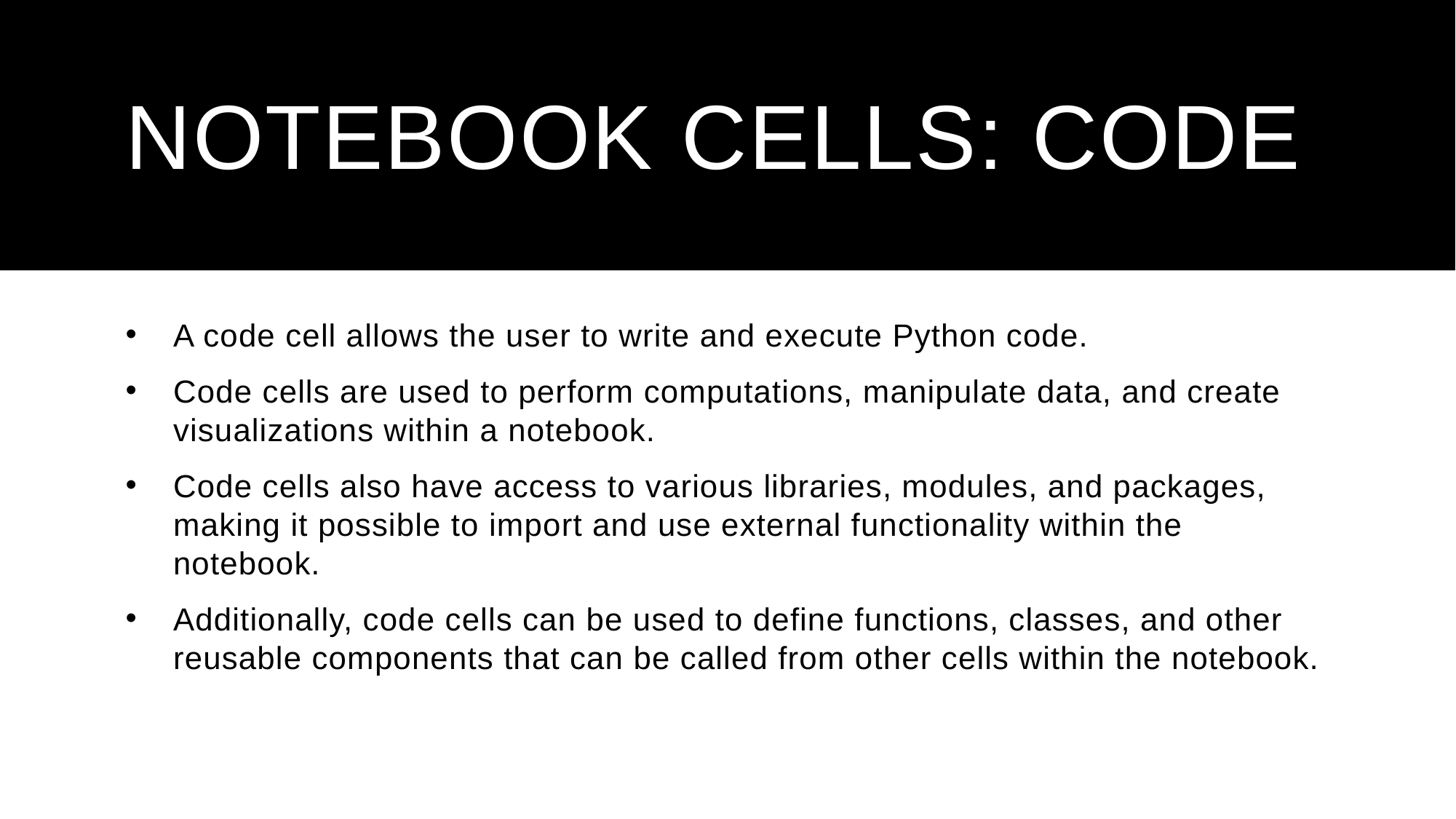

# Notebook cells: code
A code cell allows the user to write and execute Python code.
Code cells are used to perform computations, manipulate data, and create visualizations within a notebook.
Code cells also have access to various libraries, modules, and packages, making it possible to import and use external functionality within the notebook.
Additionally, code cells can be used to define functions, classes, and other reusable components that can be called from other cells within the notebook.